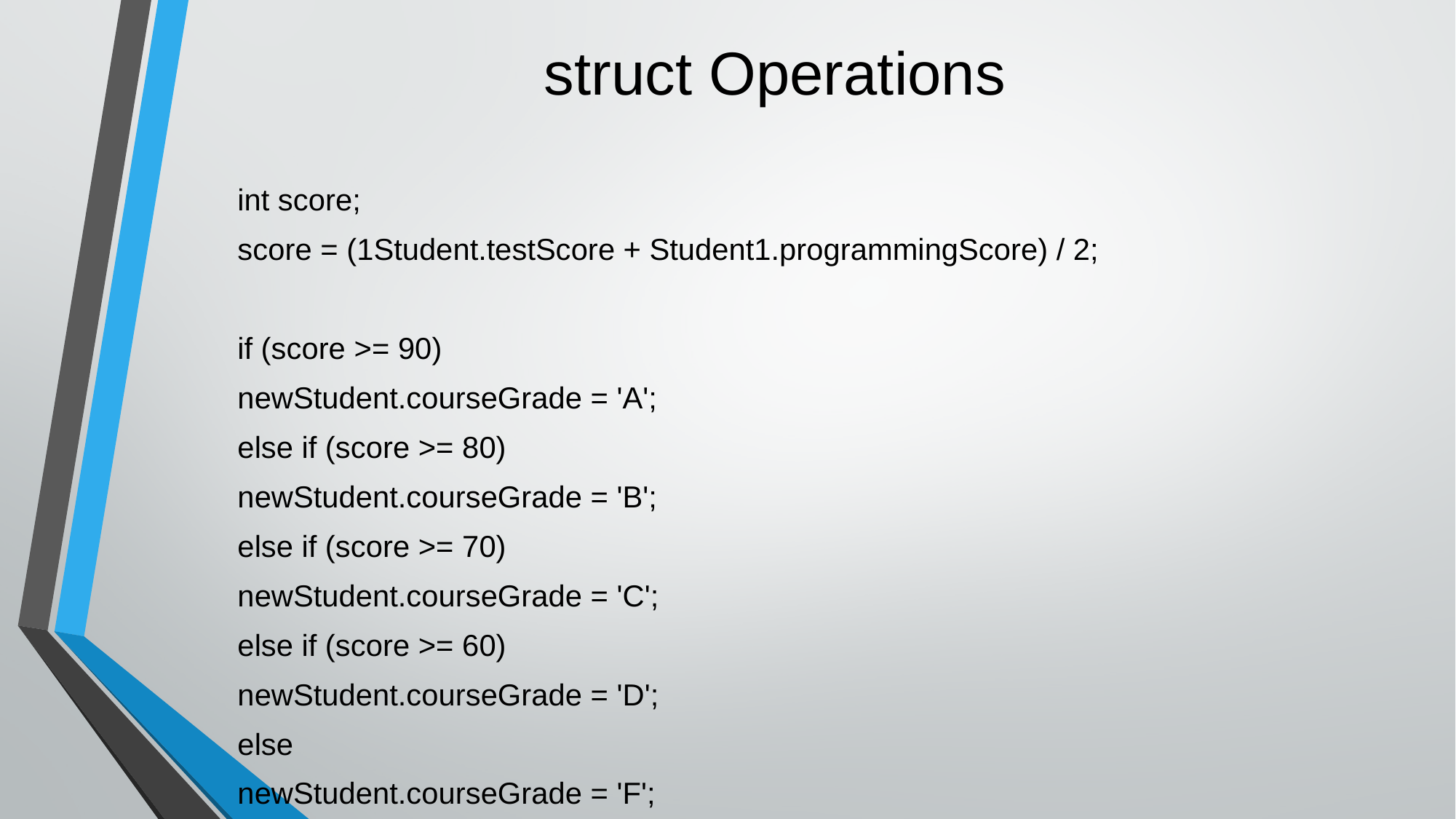

# struct Operations
int score;
score = (1Student.testScore + Student1.programmingScore) / 2;

if (score >= 90)
newStudent.courseGrade = 'A';
else if (score >= 80)
newStudent.courseGrade = 'B';
else if (score >= 70)
newStudent.courseGrade = 'C';
else if (score >= 60)
newStudent.courseGrade = 'D';
else
newStudent.courseGrade = 'F';